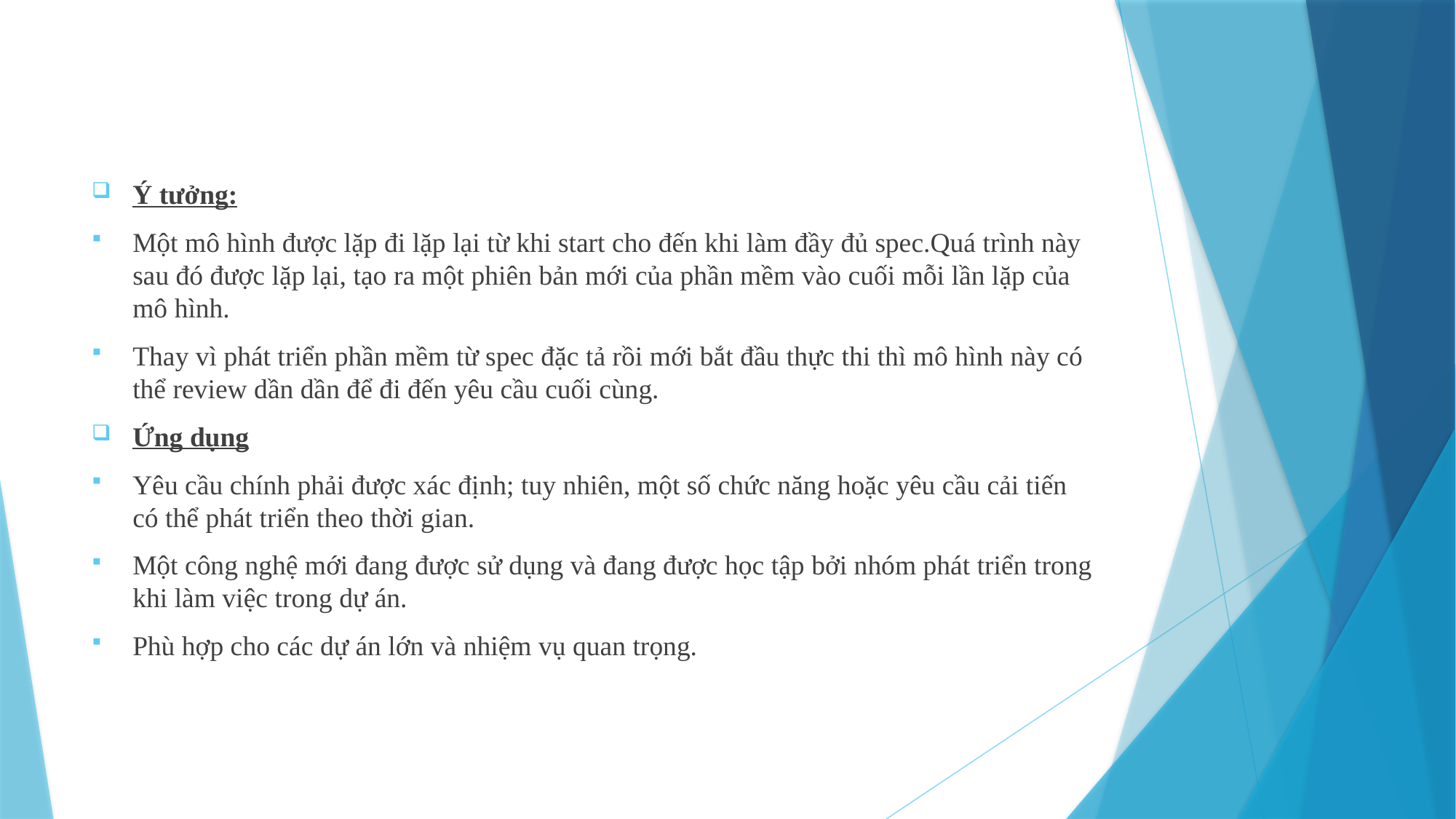

#
Ý tưởng:
Một mô hình được lặp đi lặp lại từ khi start cho đến khi làm đầy đủ spec.Quá trình này sau đó được lặp lại, tạo ra một phiên bản mới của phần mềm vào cuối mỗi lần lặp của mô hình.
Thay vì phát triển phần mềm từ spec đặc tả rồi mới bắt đầu thực thi thì mô hình này có thể review dần dần để đi đến yêu cầu cuối cùng.
Ứng dụng
Yêu cầu chính phải được xác định; tuy nhiên, một số chức năng hoặc yêu cầu cải tiến có thể phát triển theo thời gian.
Một công nghệ mới đang được sử dụng và đang được học tập bởi nhóm phát triển trong khi làm việc trong dự án.
Phù hợp cho các dự án lớn và nhiệm vụ quan trọng.